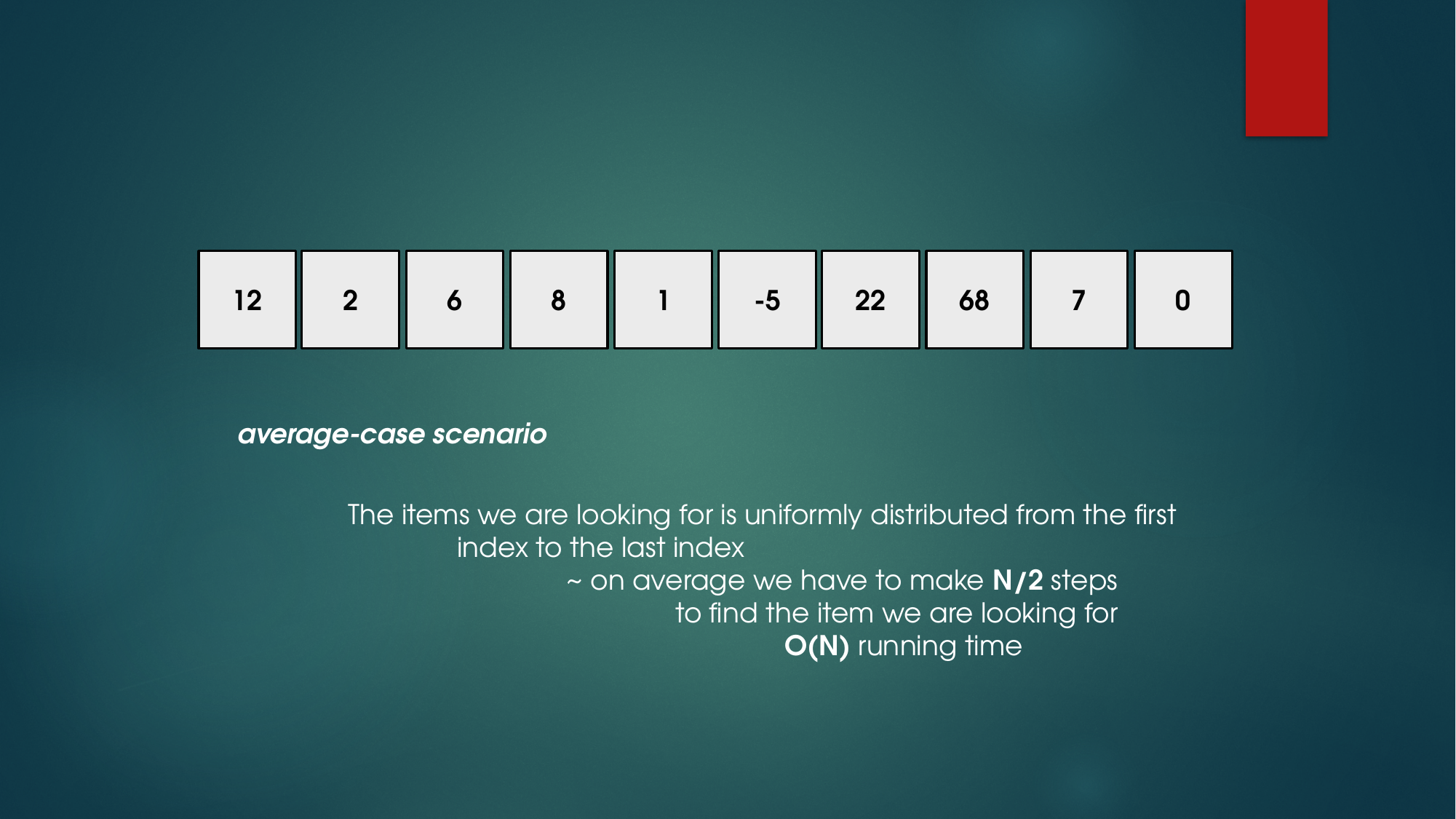

12
2
6
8
1
-5
22
68
7
0
average-case scenario
The items we are looking for is uniformly distributed from the first
	index to the last index
		~ on average we have to make N/2 steps
			to find the item we are looking for
				O(N) running time